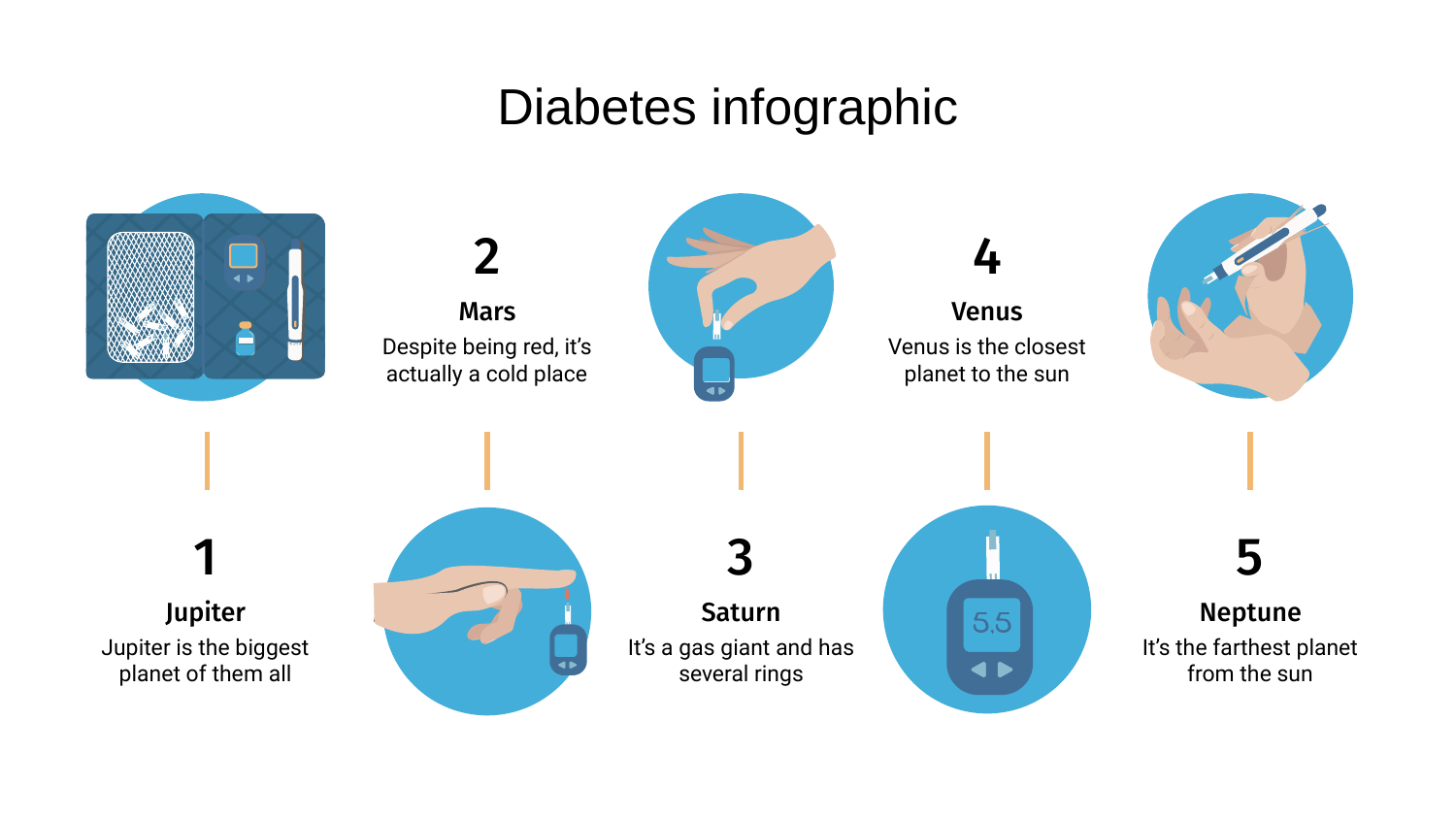

Diabetes infographic

2
4
Mars
Venus
Despite being red, it’s actually a cold place
Venus is the closest planet to the sun

1
3
5
Jupiter
Saturn
Neptune
Jupiter is the biggest planet of them all
It’s a gas giant and has several rings
It’s the farthest planet from the sun